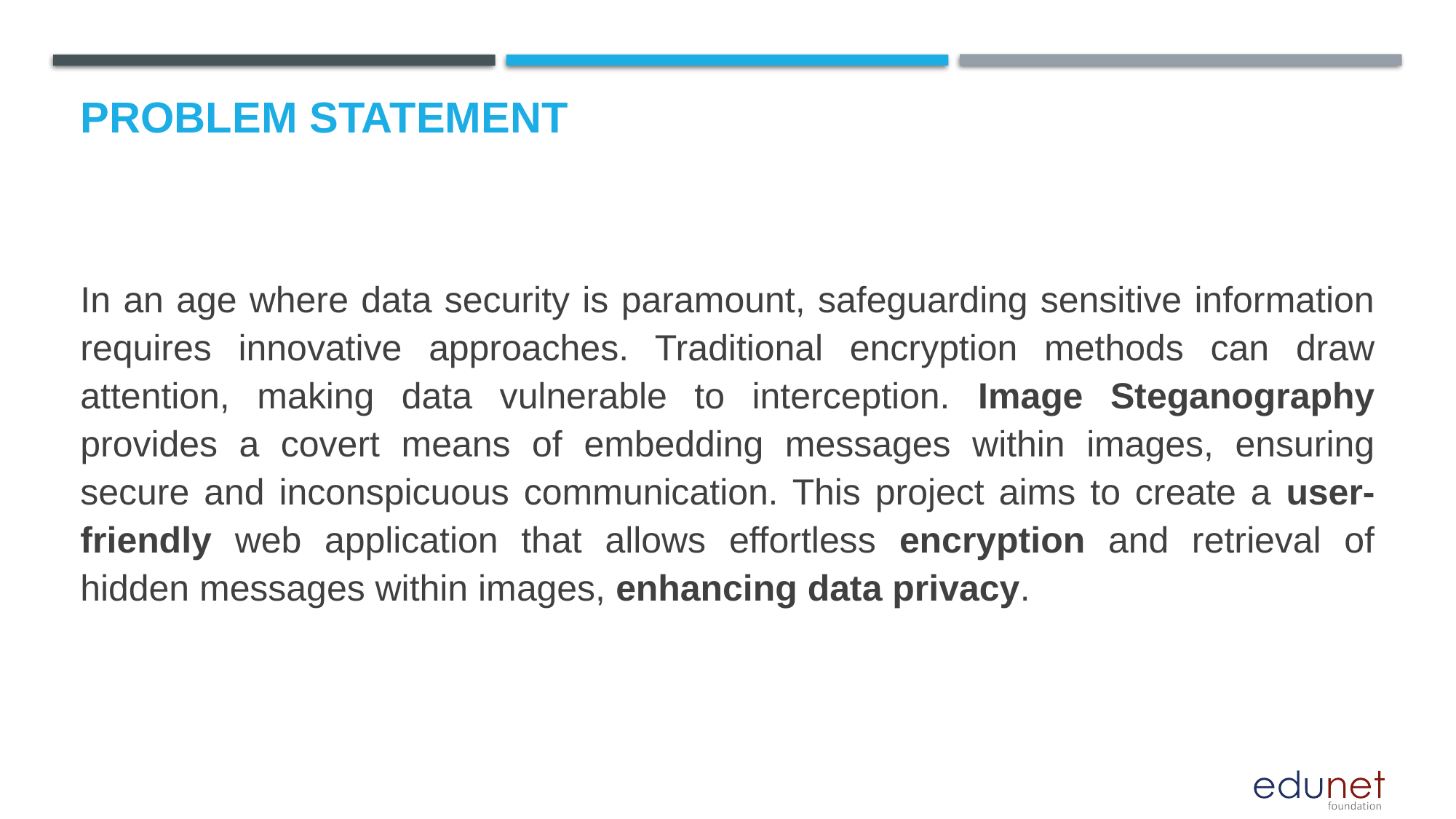

# Problem Statement
In an age where data security is paramount, safeguarding sensitive information requires innovative approaches. Traditional encryption methods can draw attention, making data vulnerable to interception. Image Steganography provides a covert means of embedding messages within images, ensuring secure and inconspicuous communication. This project aims to create a user-friendly web application that allows effortless encryption and retrieval of hidden messages within images, enhancing data privacy.